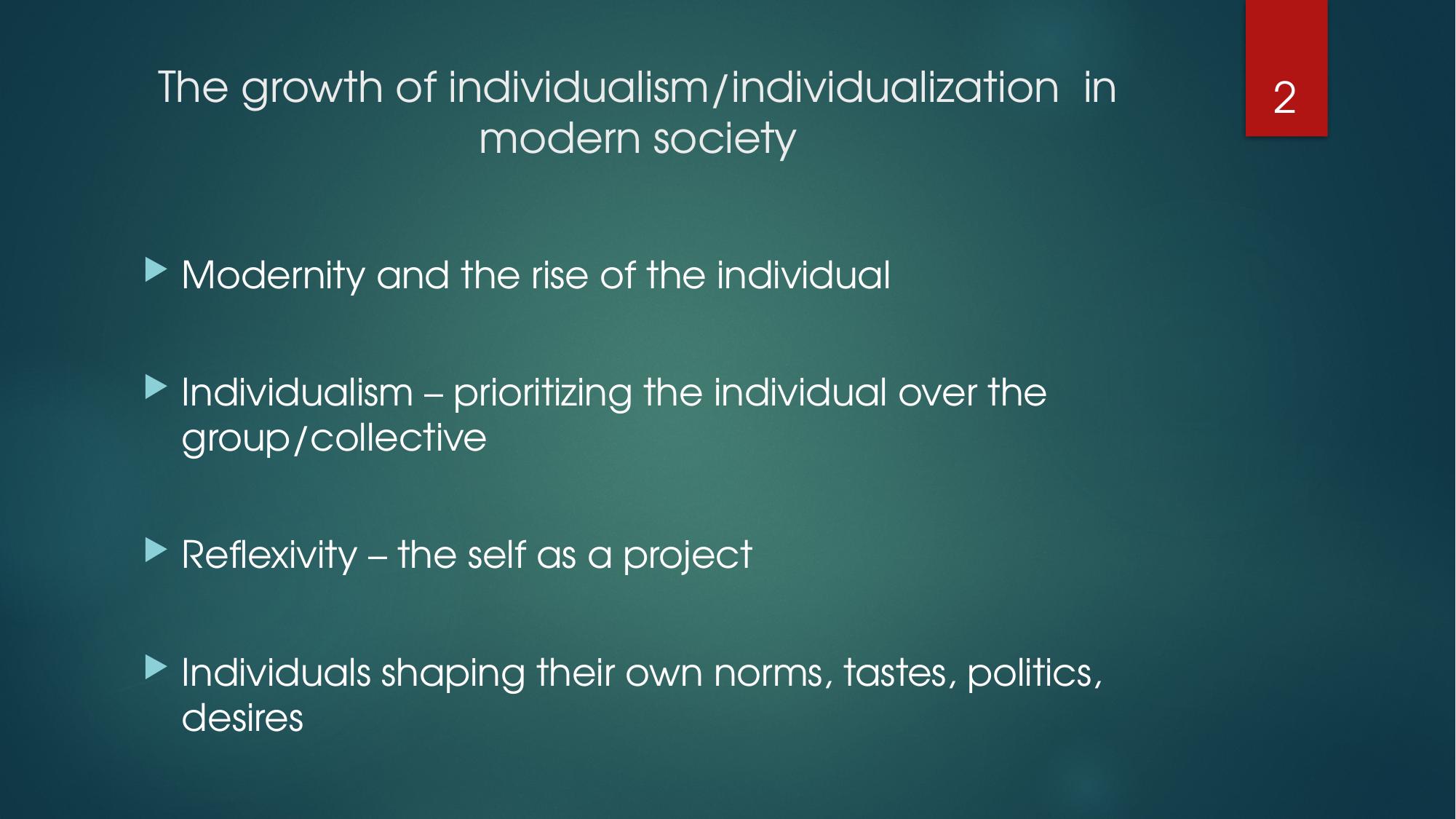

2
# The growth of individualism/individualization  in modern society
Modernity and the rise of the individual

Individualism – prioritizing the individual over the group/collective

Reflexivity – the self as a project

Individuals shaping their own norms, tastes, politics, desires